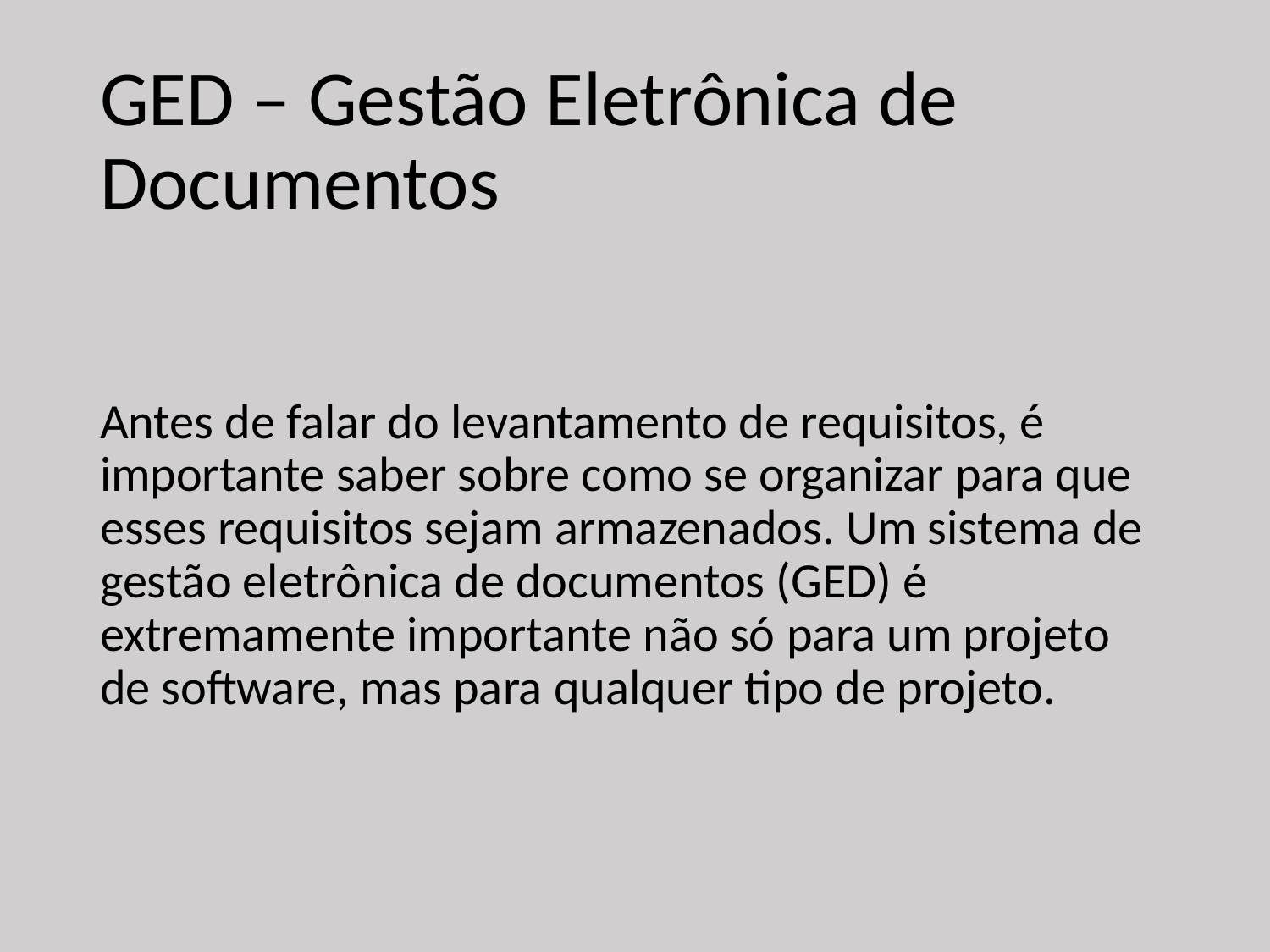

# GED – Gestão Eletrônica de Documentos
Antes de falar do levantamento de requisitos, é importante saber sobre como se organizar para que esses requisitos sejam armazenados. Um sistema de gestão eletrônica de documentos (GED) é extremamente importante não só para um projeto de software, mas para qualquer tipo de projeto.